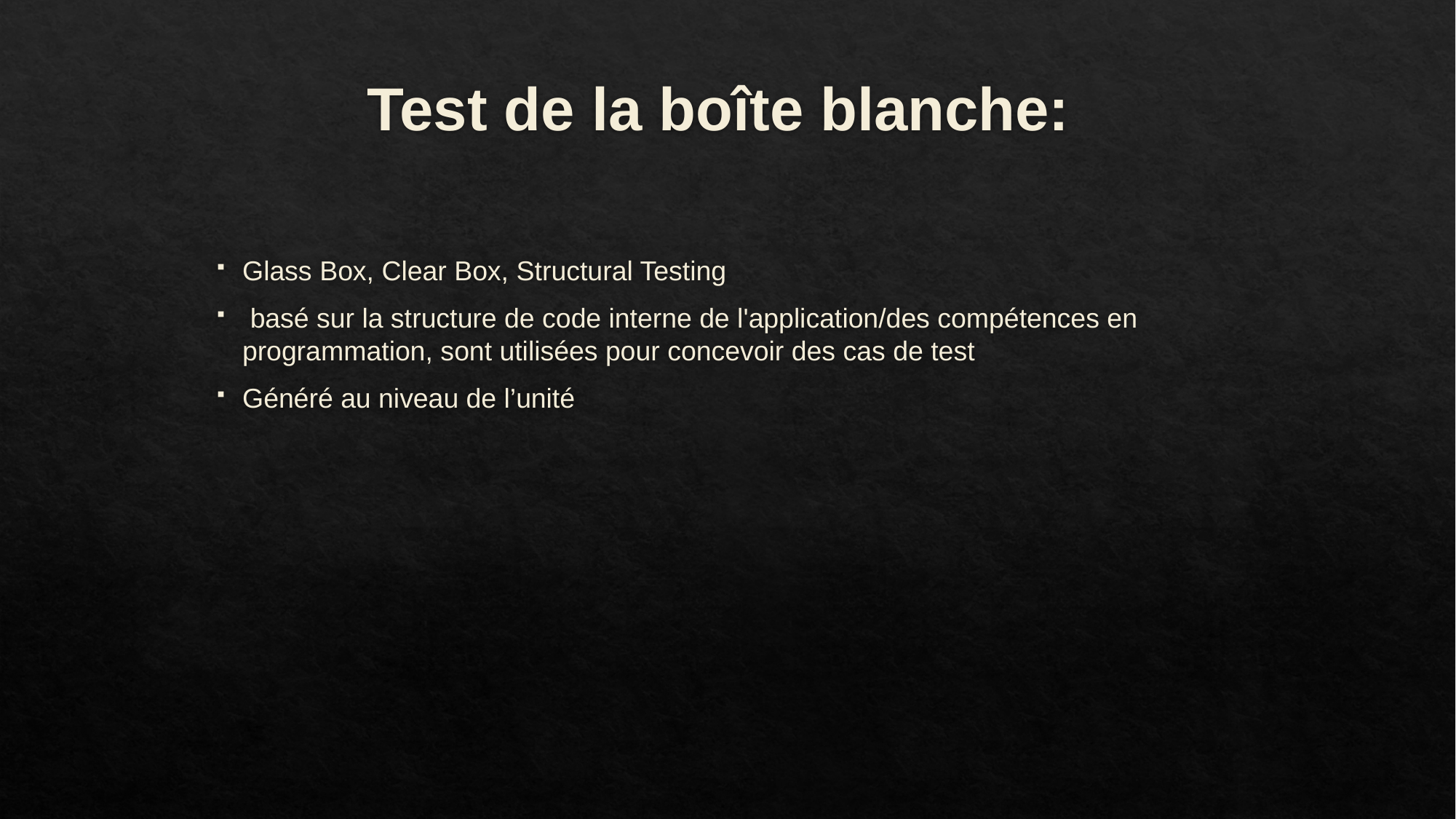

# Test de la boîte blanche:
Glass Box, Clear Box, Structural Testing
 basé sur la structure de code interne de l'application/des compétences en programmation, sont utilisées pour concevoir des cas de test
Généré au niveau de l’unité